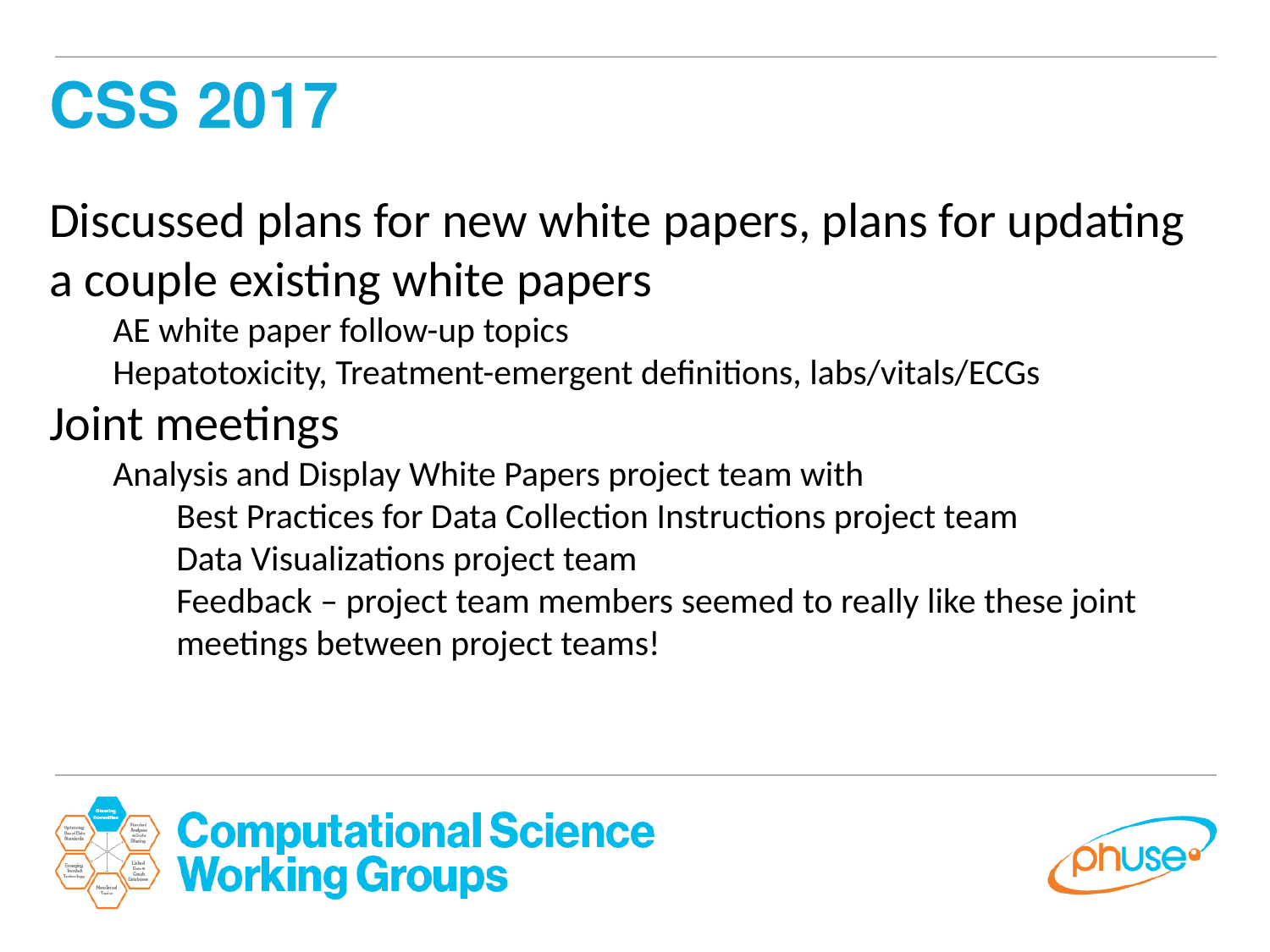

CSS 2017
Discussed plans for new white papers, plans for updating a couple existing white papers
AE white paper follow-up topics
Hepatotoxicity, Treatment-emergent definitions, labs/vitals/ECGs
Joint meetings
Analysis and Display White Papers project team with
Best Practices for Data Collection Instructions project team
Data Visualizations project team
Feedback – project team members seemed to really like these joint meetings between project teams!